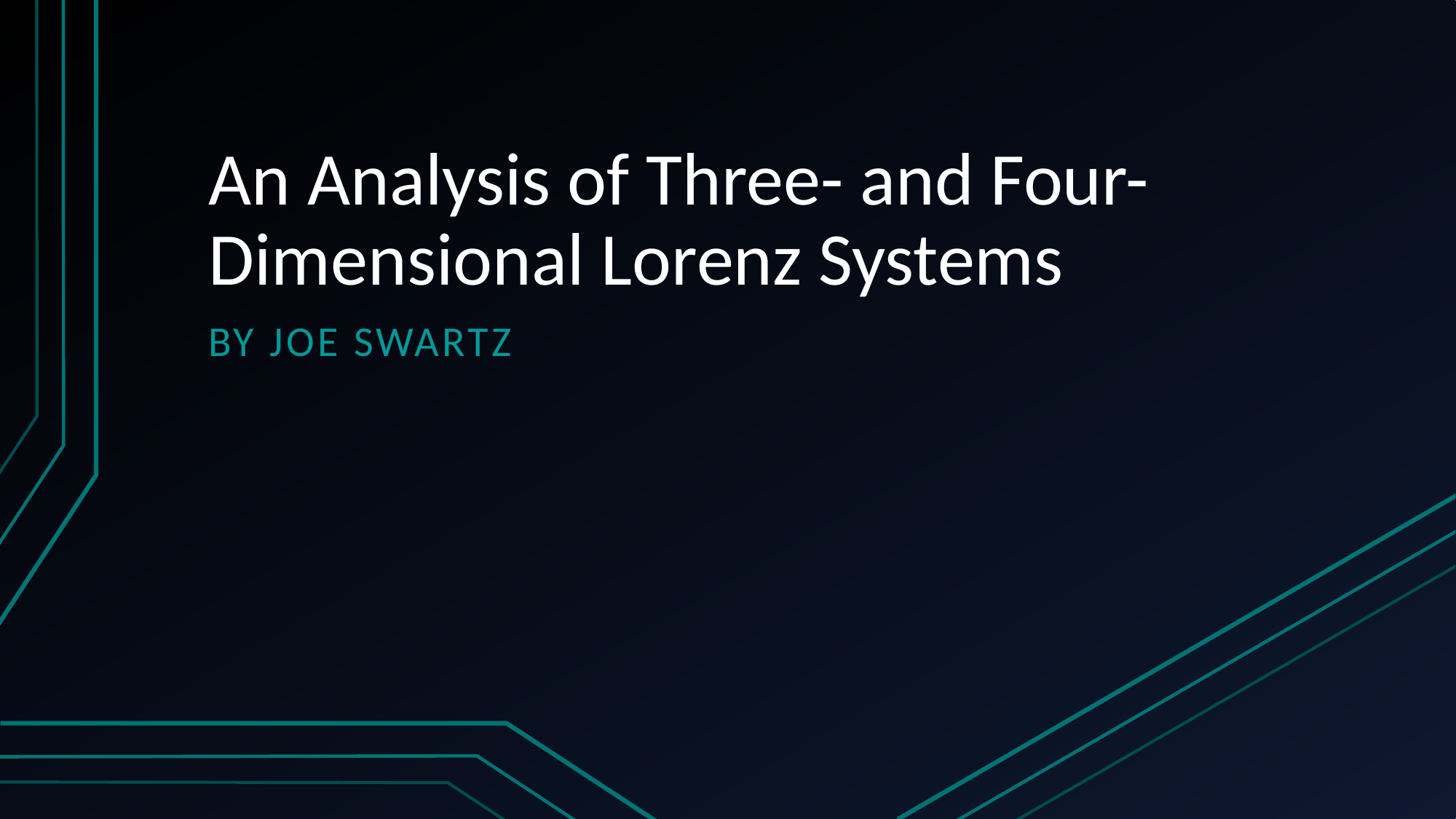

# An Analysis of Three- and Four-Dimensional Lorenz Systems
By joe swartz